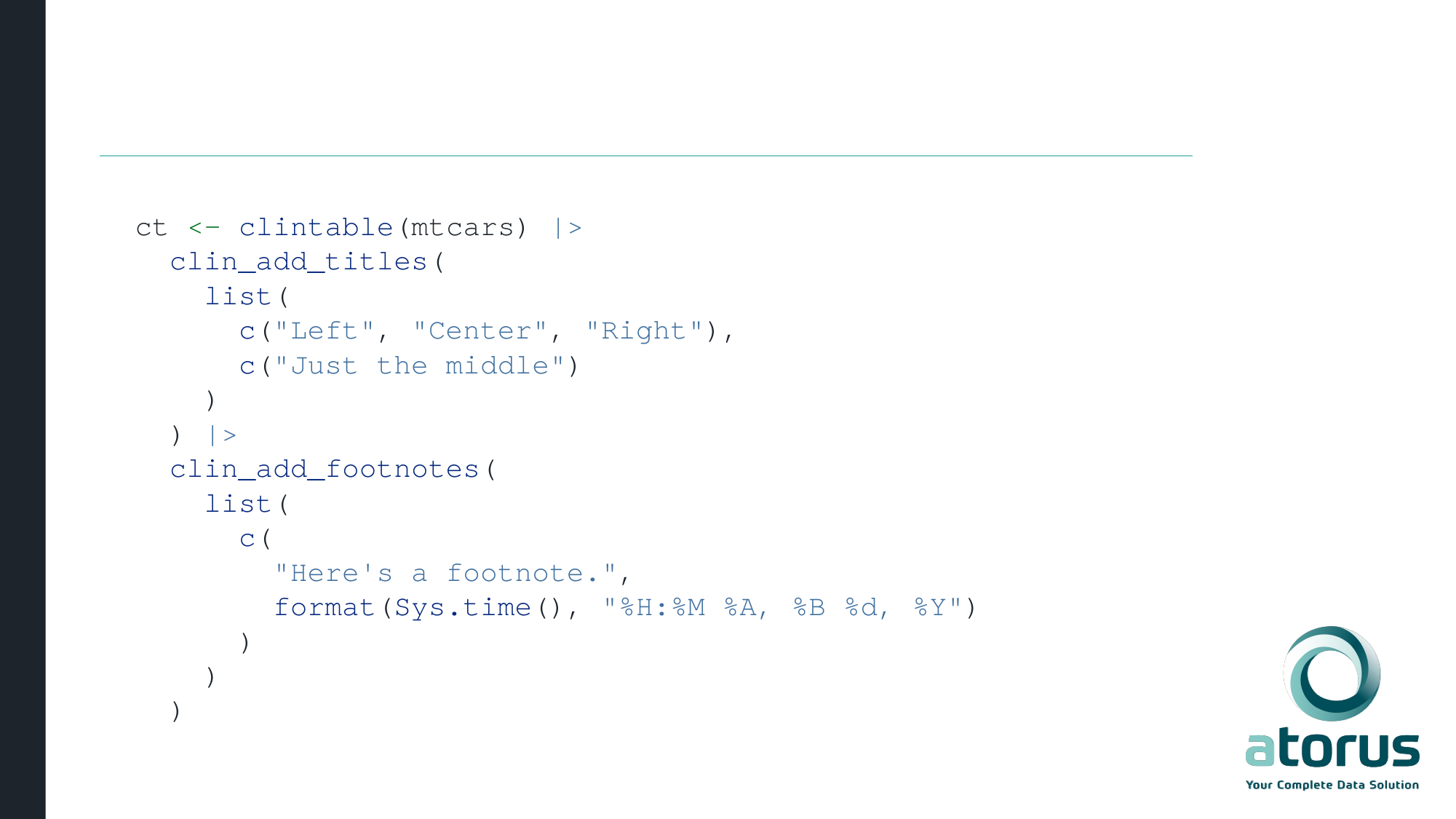

#
ct <- clintable(mtcars) |>
  clin_add_titles(
    list(
      c("Left", "Center", "Right"),
      c("Just the middle")
    )
  ) |>
  clin_add_footnotes(
    list(
      c(
        "Here's a footnote.",
        format(Sys.time(), "%H:%M %A, %B %d, %Y")
      )
    )
  )